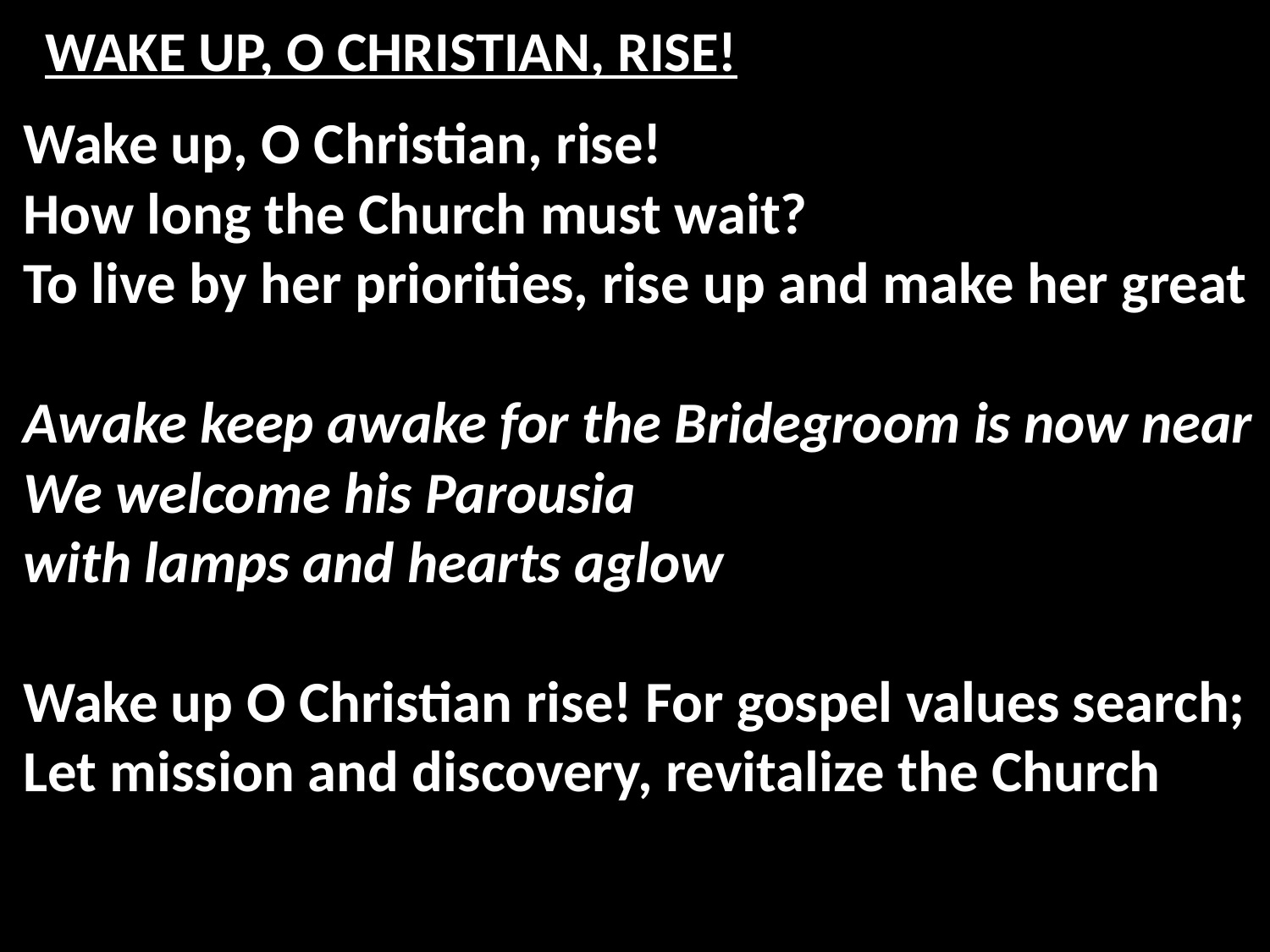

# WAKE UP, O CHRISTIAN, RISE!
Wake up, O Christian, rise!
How long the Church must wait?
To live by her priorities, rise up and make her great

Awake keep awake for the Bridegroom is now near
We welcome his Parousia
with lamps and hearts aglow

Wake up O Christian rise! For gospel values search;
Let mission and discovery, revitalize the Church